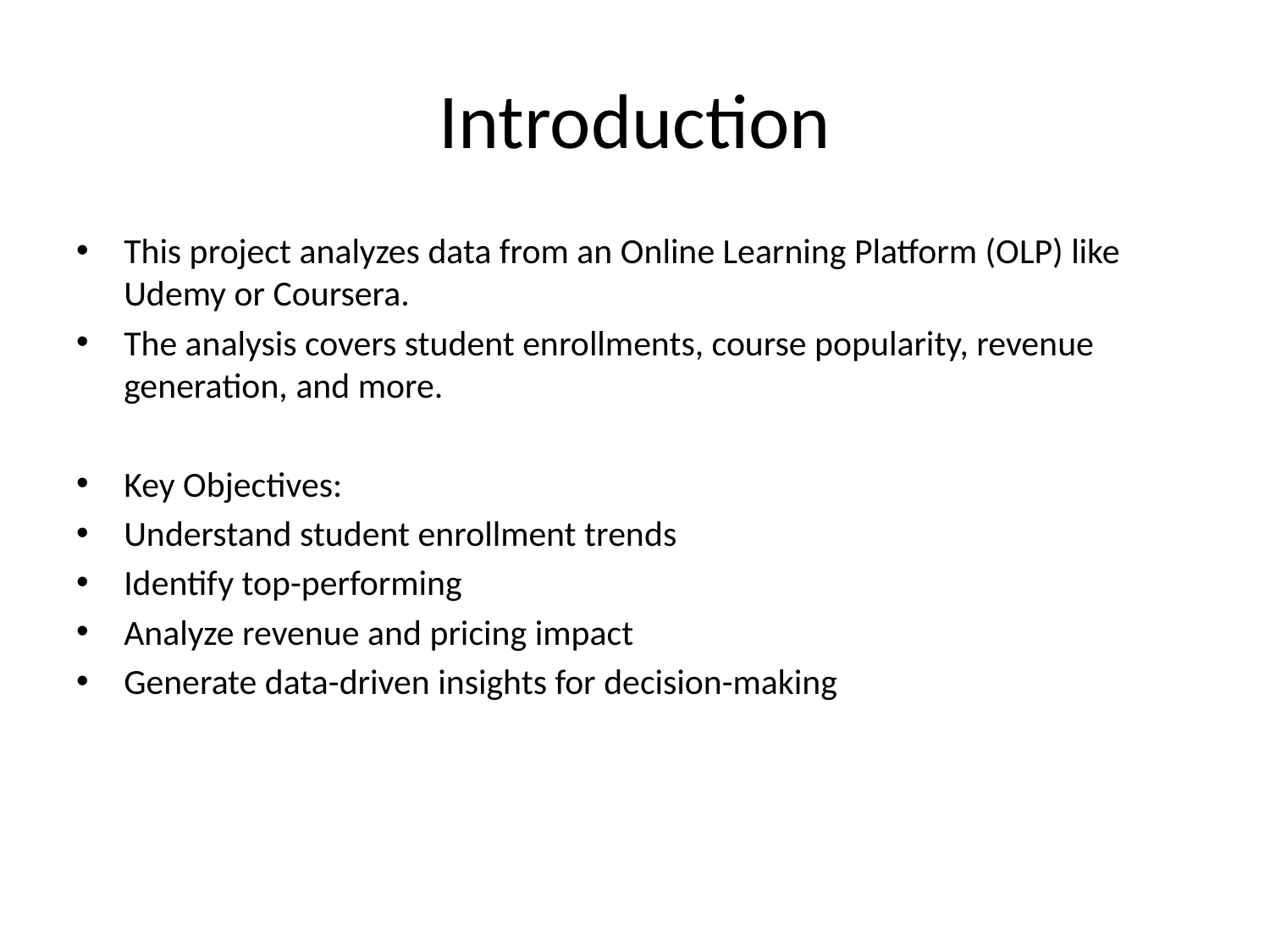

# Introduction
This project analyzes data from an Online Learning Platform (OLP) like Udemy or Coursera.
The analysis covers student enrollments, course popularity, revenue generation, and more.

Key Objectives:
Understand student enrollment trends
Identify top-performing
Analyze revenue and pricing impact
Generate data-driven insights for decision-making